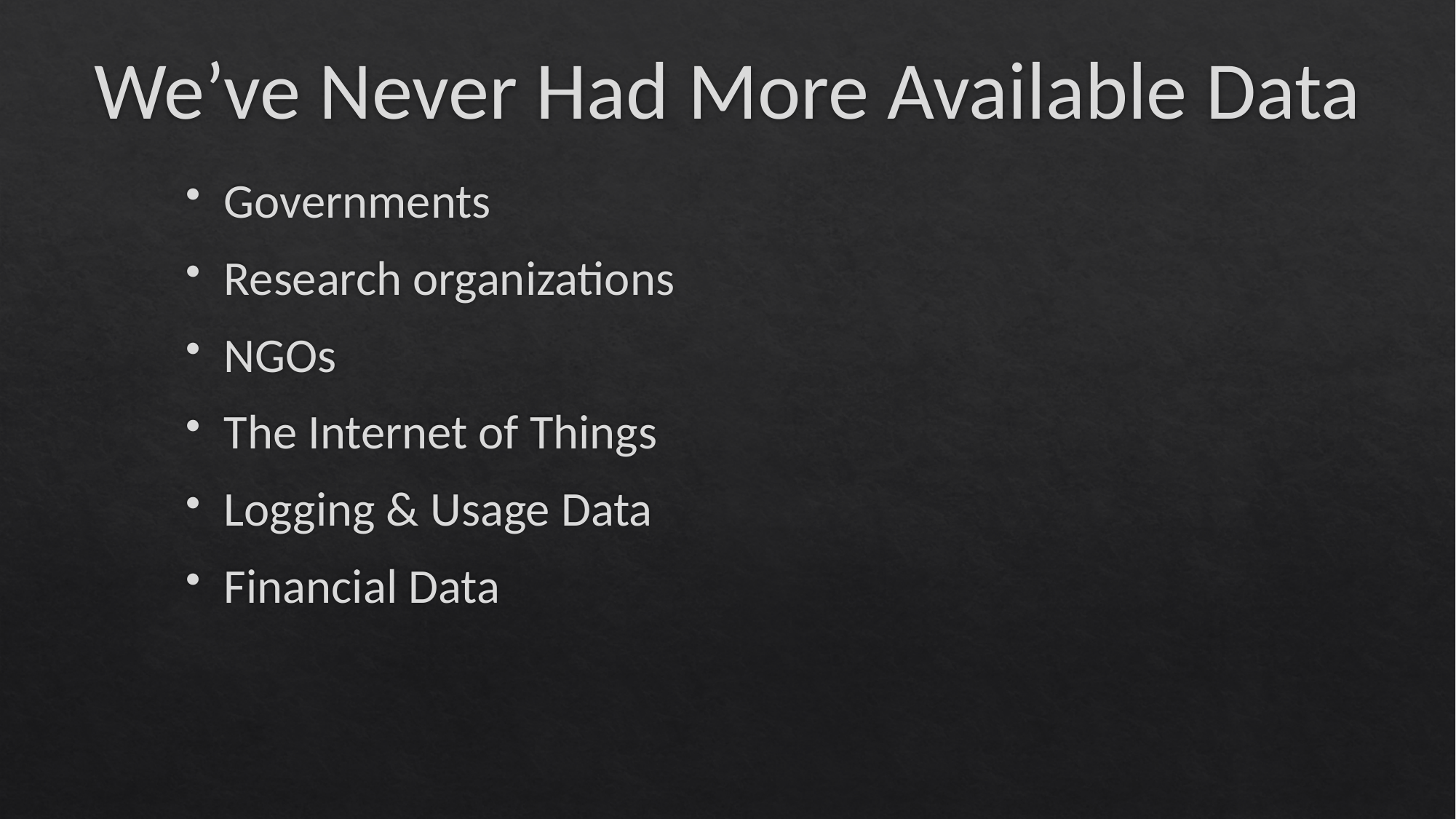

# We’ve Never Had More Available Data
Governments
Research organizations
NGOs
The Internet of Things
Logging & Usage Data
Financial Data